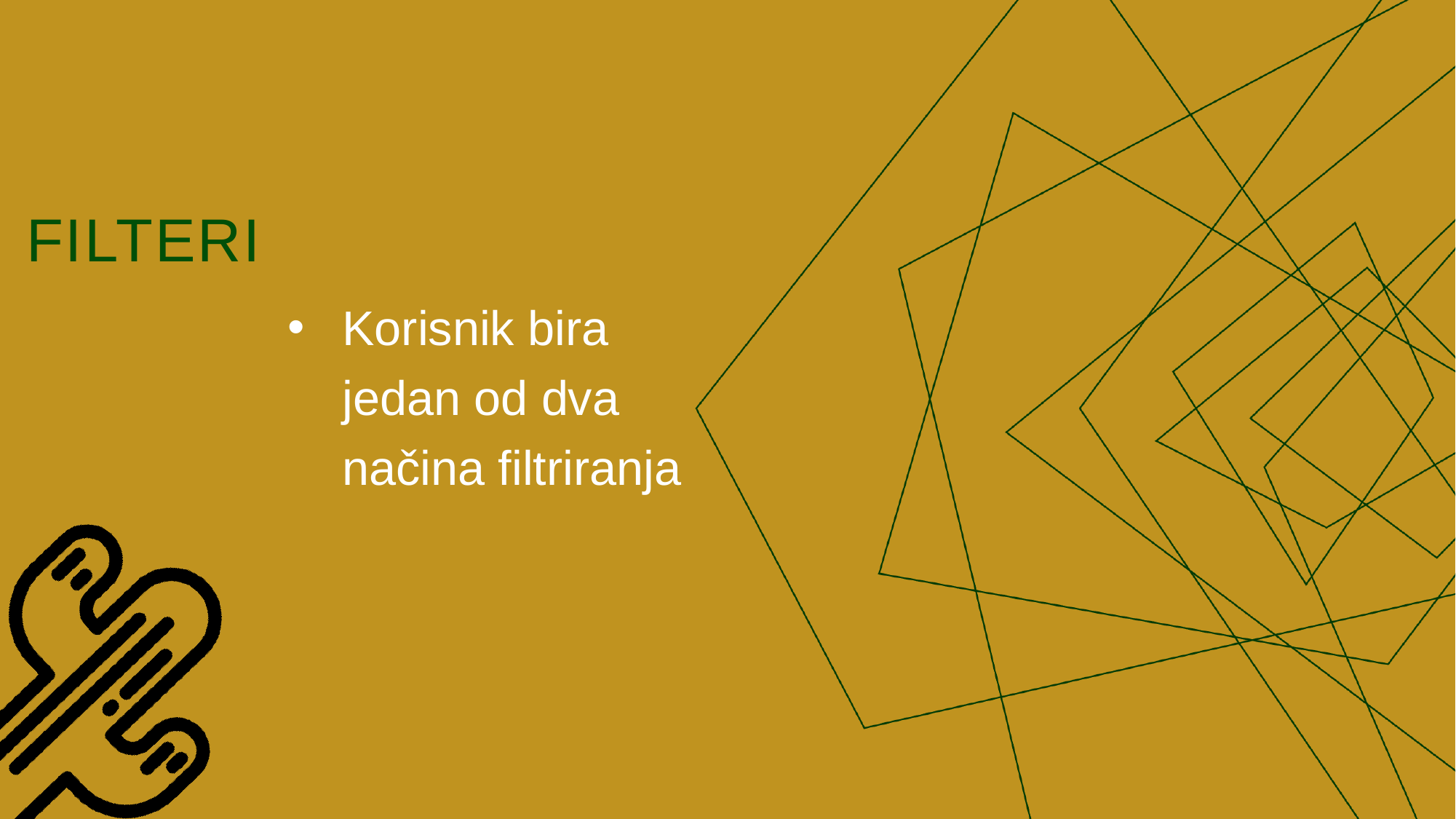

# filteri
Korisnik bira jedan od dva načina filtriranja